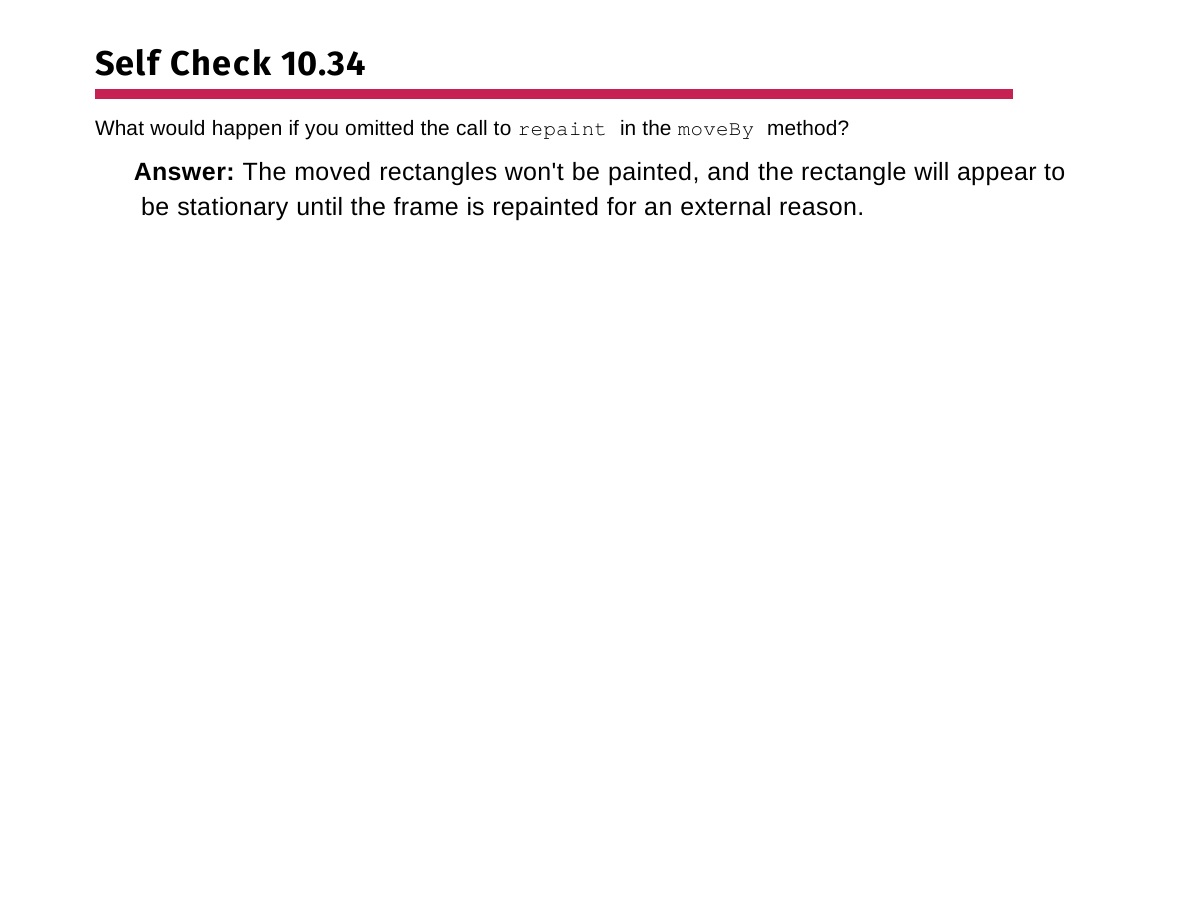

# Self Check 10.34
What would happen if you omitted the call to repaint in the moveBy method?
Answer: The moved rectangles won't be painted, and the rectangle will appear to  be stationary until the frame is repainted for an external reason.